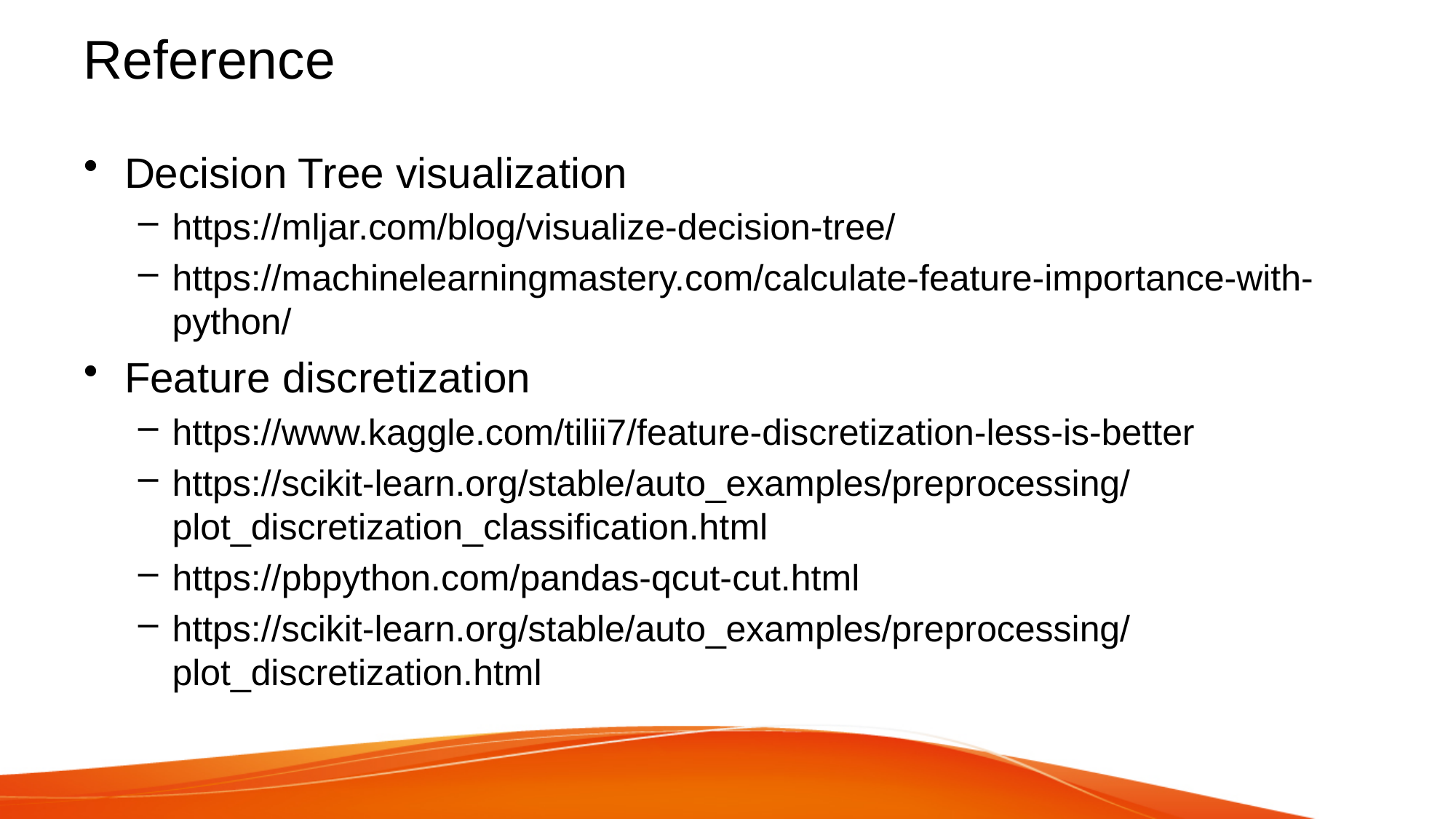

# Reference
Decision Tree visualization
https://mljar.com/blog/visualize-decision-tree/
https://machinelearningmastery.com/calculate-feature-importance-with-python/
Feature discretization
https://www.kaggle.com/tilii7/feature-discretization-less-is-better
https://scikit-learn.org/stable/auto_examples/preprocessing/plot_discretization_classification.html
https://pbpython.com/pandas-qcut-cut.html
https://scikit-learn.org/stable/auto_examples/preprocessing/plot_discretization.html